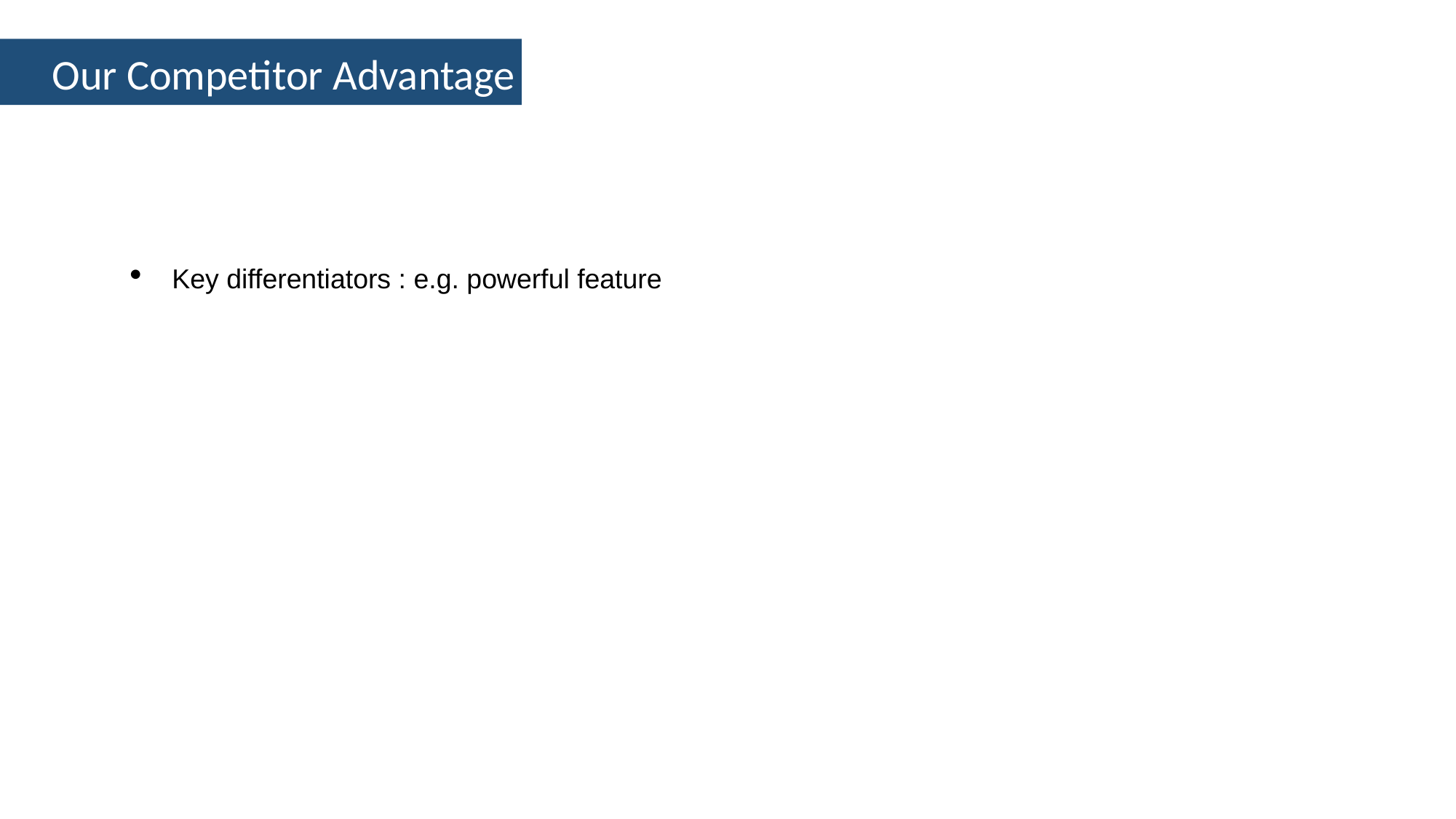

Our Competitor Advantage
Key differentiators : e.g. powerful feature